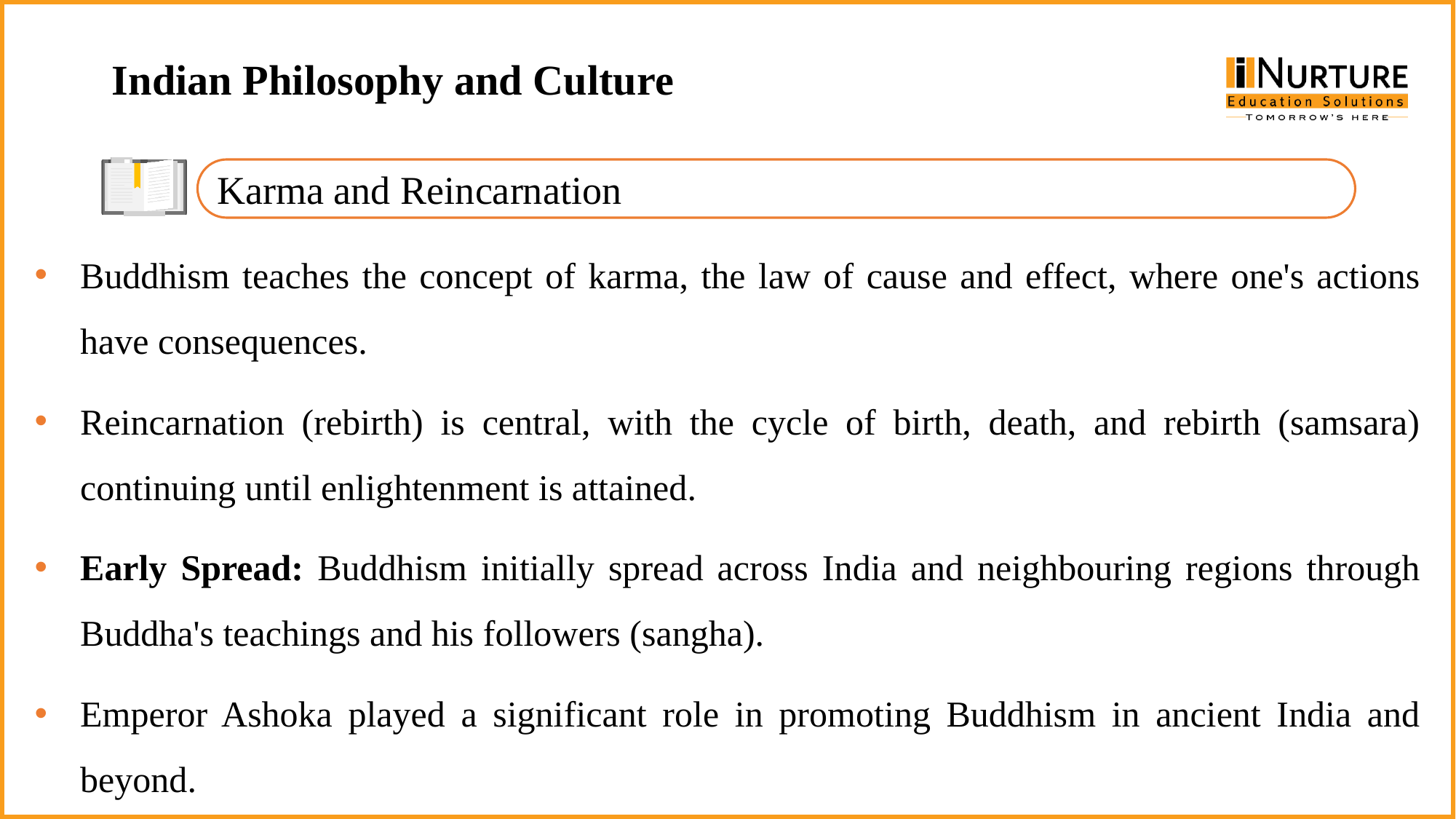

Indian Philosophy and Culture

Karma and Reincarnation

Buddhism teaches the concept of karma, the law of cause and effect, where one's actions have consequences.
Reincarnation (rebirth) is central, with the cycle of birth, death, and rebirth (samsara) continuing until enlightenment is attained.
Early Spread: Buddhism initially spread across India and neighbouring regions through Buddha's teachings and his followers (sangha).
Emperor Ashoka played a significant role in promoting Buddhism in ancient India and beyond.